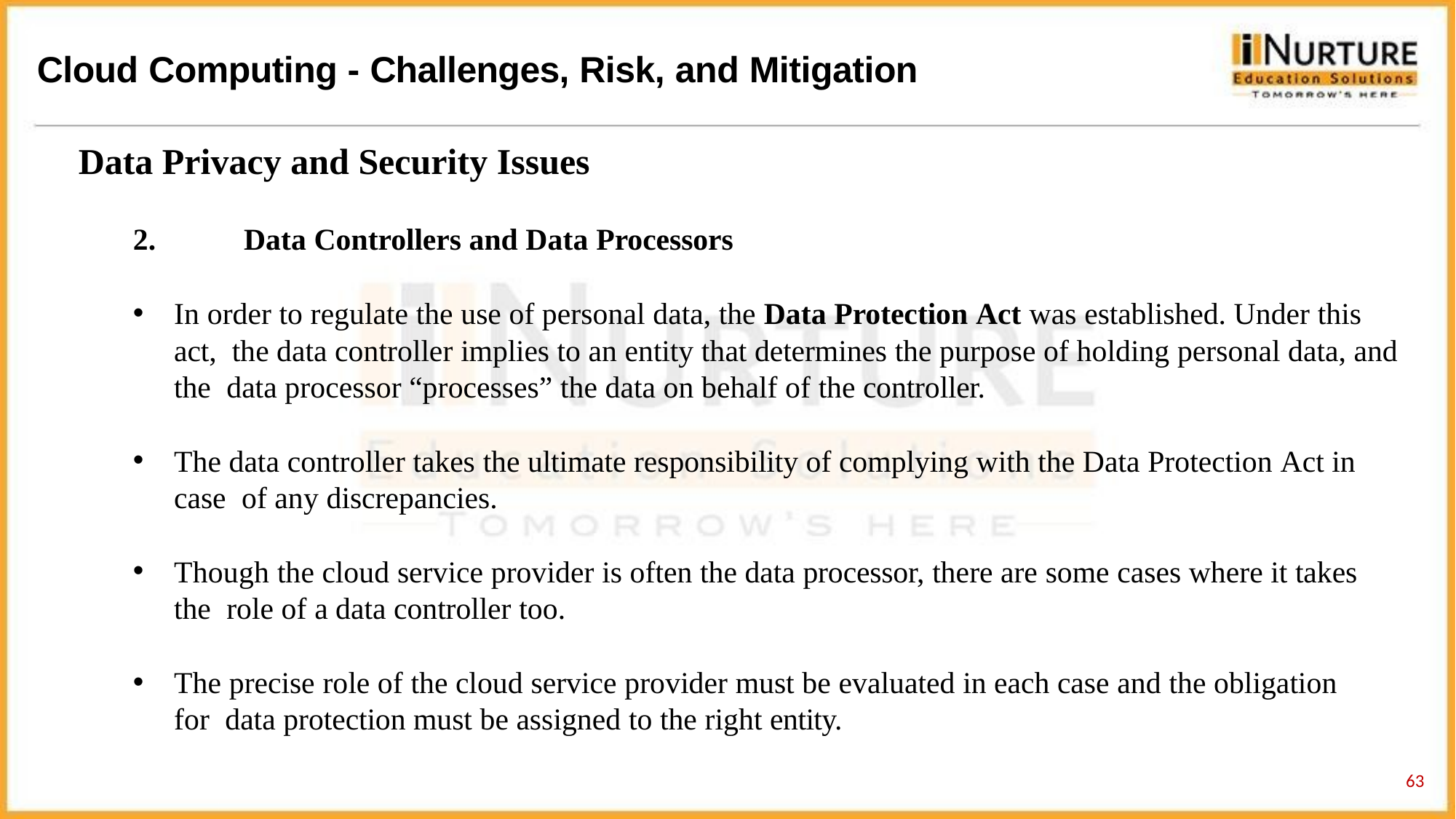

# Cloud Computing - Challenges, Risk, and Mitigation
Data Privacy and Security Issues

2.	Data Controllers and Data Processors

In order to regulate the use of personal data, the Data Protection Act was established. Under this act,  the data controller implies to an entity that determines the purpose of holding personal data, and the  data processor “processes” the data on behalf of the controller.

The data controller takes the ultimate responsibility of complying with the Data Protection Act in case  of any discrepancies.

Though the cloud service provider is often the data processor, there are some cases where it takes the  role of a data controller too.

The precise role of the cloud service provider must be evaluated in each case and the obligation for  data protection must be assigned to the right entity.
63